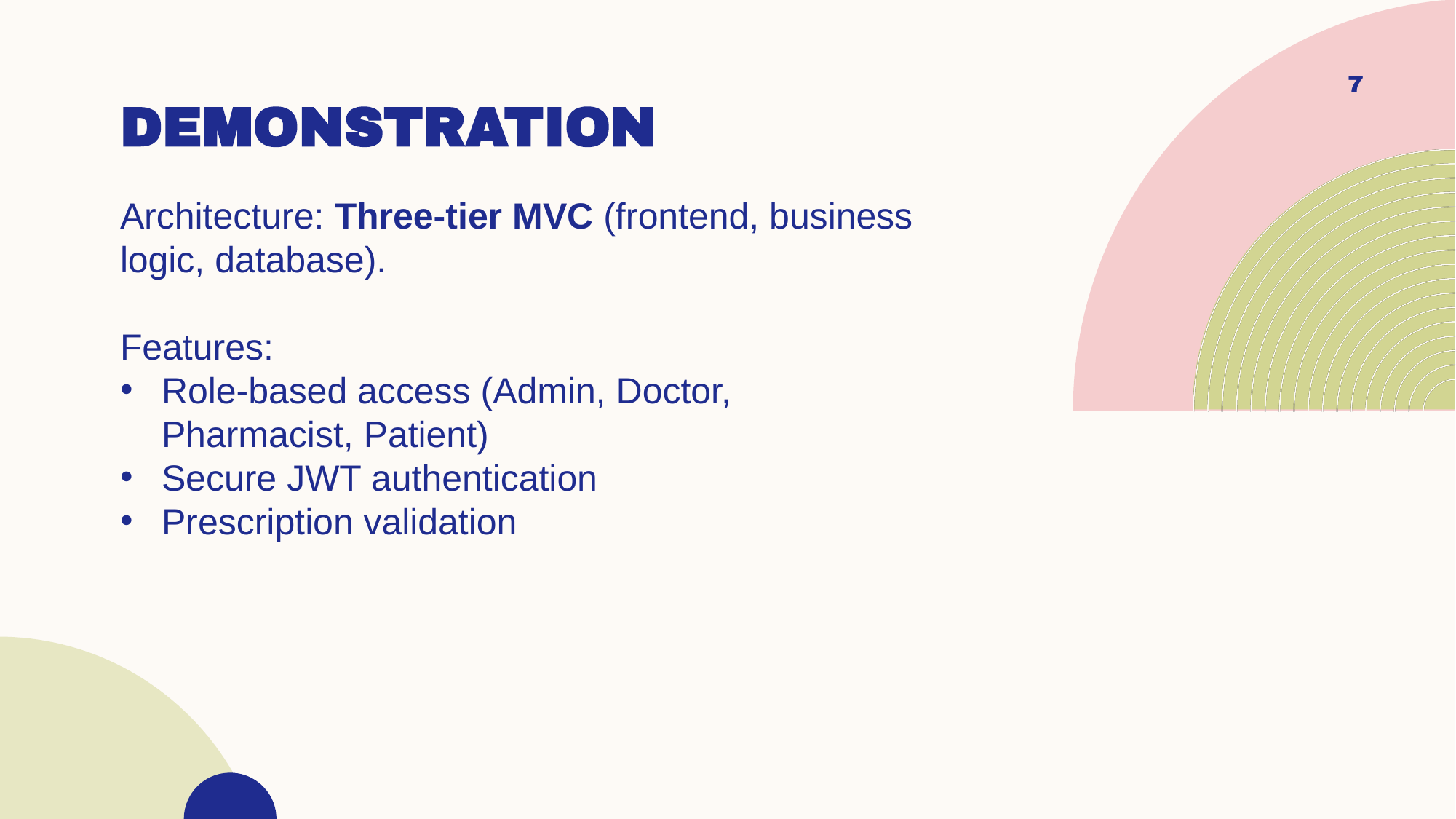

# Demonstration
7
Architecture: Three-tier MVC (frontend, business logic, database).

Features:
Role-based access (Admin, Doctor, Pharmacist, Patient)
Secure JWT authentication
Prescription validation